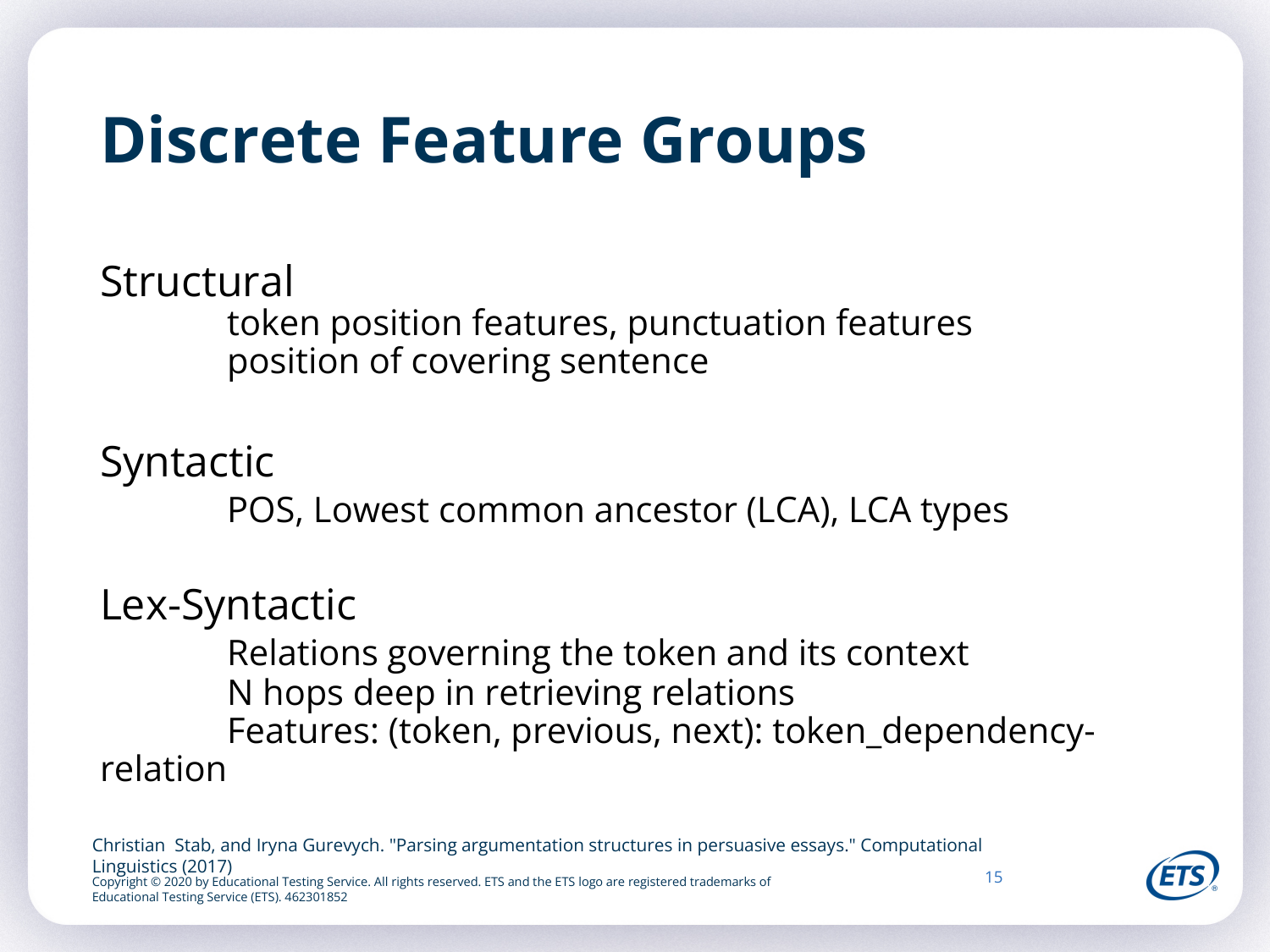

# Discrete Feature Groups
Structural
	token position features, punctuation features
	position of covering sentence
Syntactic
	POS, Lowest common ancestor (LCA), LCA types
Lex-Syntactic
	Relations governing the token and its context
	N hops deep in retrieving relations
	Features: (token, previous, next): token_dependency-relation

Christian  Stab, and Iryna Gurevych. "Parsing argumentation structures in persuasive essays." Computational Linguistics (2017)
15
Copyright © 2020 by Educational Testing Service. All rights reserved. ETS and the ETS logo are registered trademarks of
Educational Testing Service (ETS). 462301852